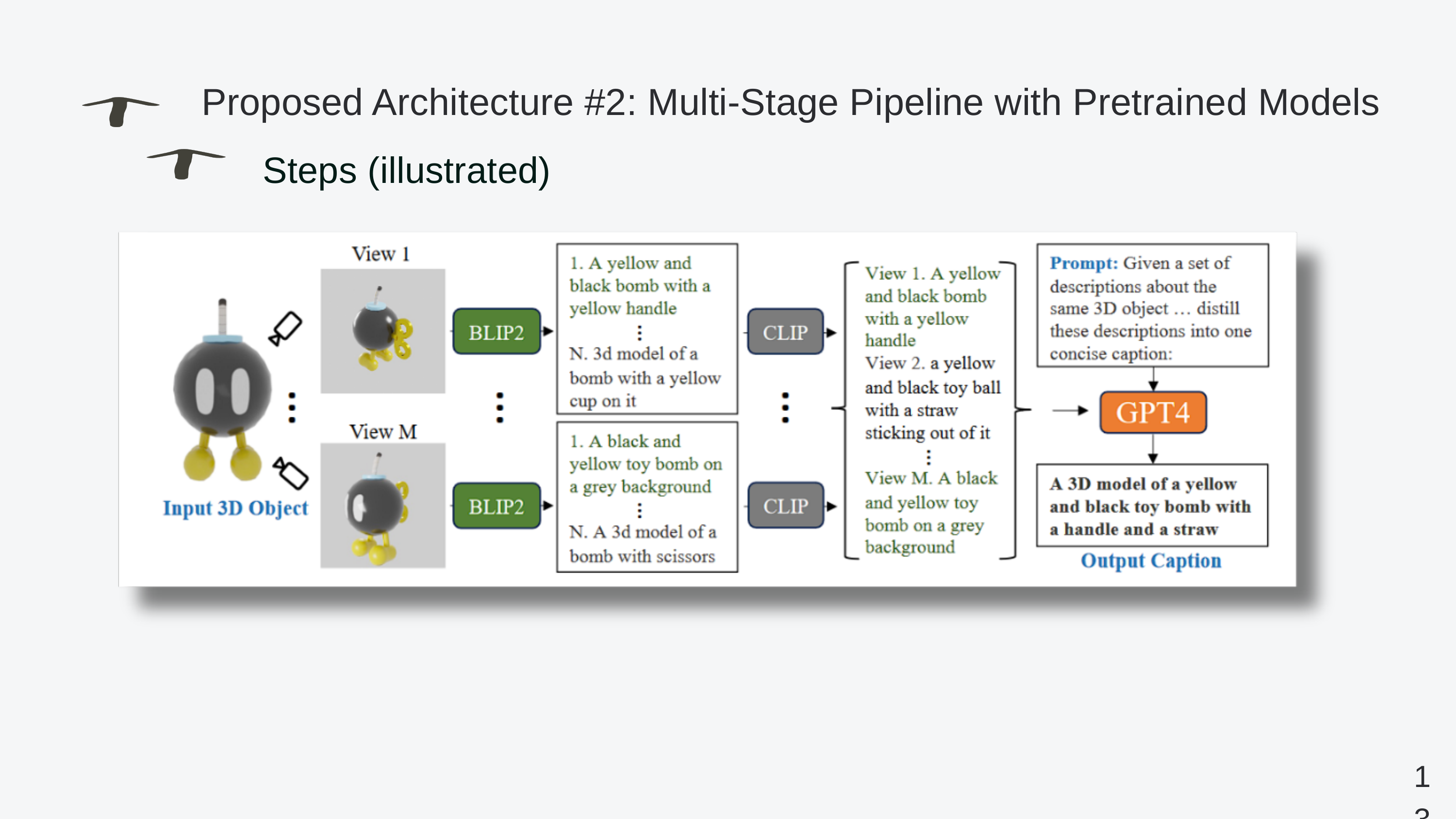

Proposed Architecture #2: Multi-Stage Pipeline with Pretrained Models

Steps (illustrated)

13